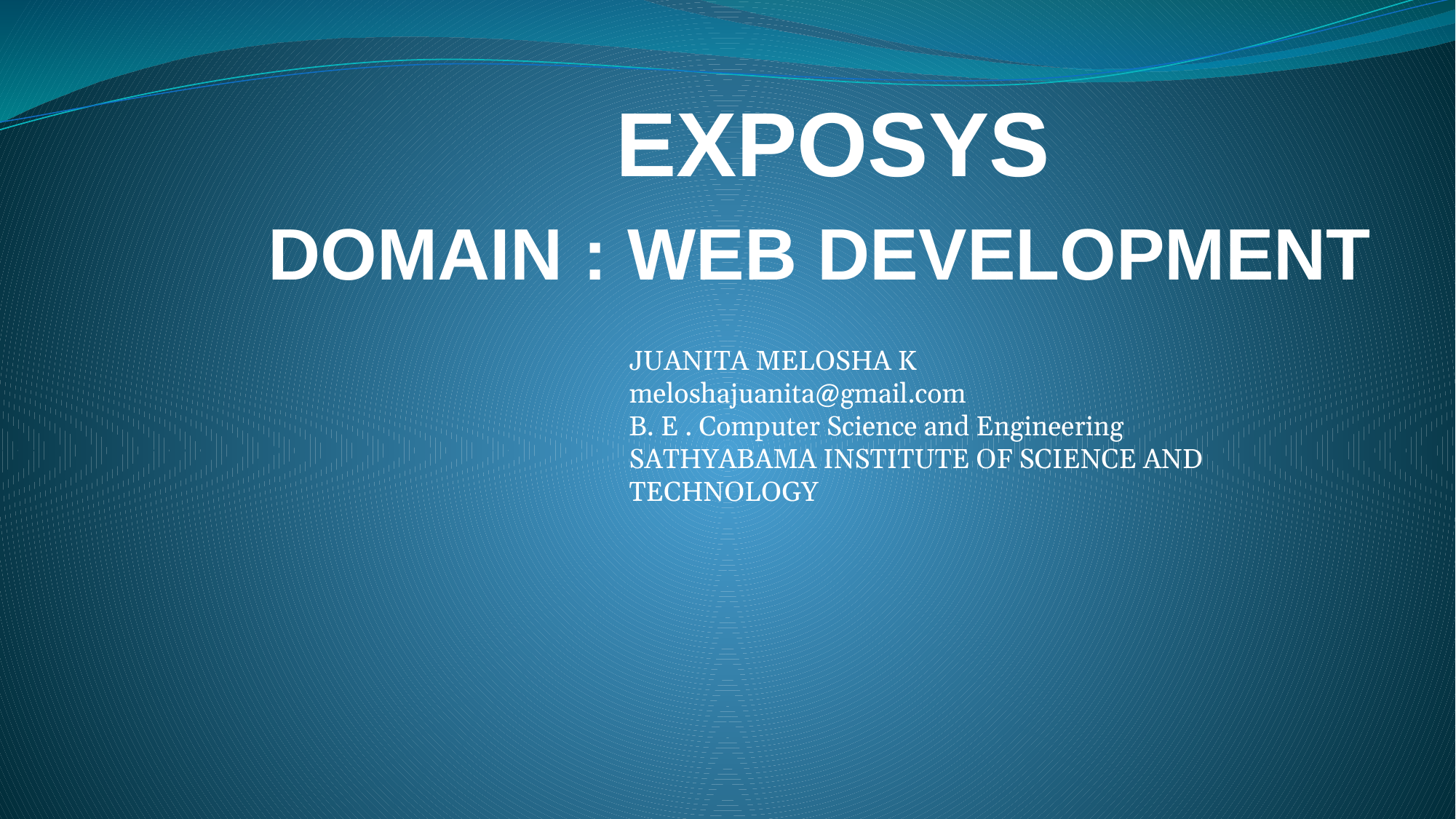

EXPOSYS
DOMAIN : WEB DEVELOPMENT
JUANITA MELOSHA K
meloshajuanita@gmail.com
B. E . Computer Science and Engineering
SATHYABAMA INSTITUTE OF SCIENCE AND TECHNOLOGY